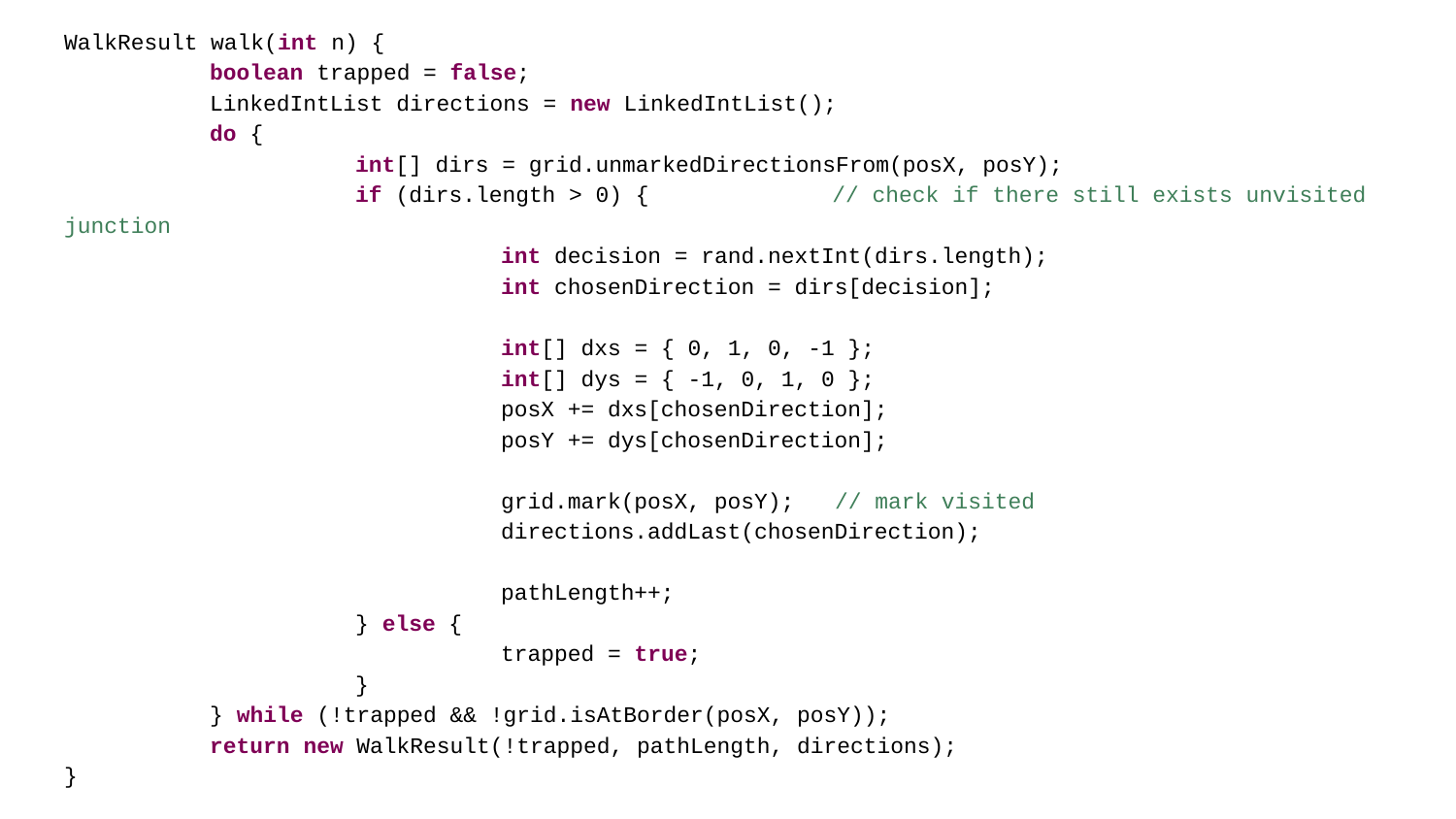

WalkResult walk(int n) {
	boolean trapped = false;
	LinkedIntList directions = new LinkedIntList();
	do {
		int[] dirs = grid.unmarkedDirectionsFrom(posX, posY);
		if (dirs.length > 0) {	   // check if there still exists unvisited junction
			int decision = rand.nextInt(dirs.length);
			int chosenDirection = dirs[decision];
			int[] dxs = { 0, 1, 0, -1 };
			int[] dys = { -1, 0, 1, 0 };
			posX += dxs[chosenDirection];
			posY += dys[chosenDirection];
			grid.mark(posX, posY);   // mark visited
			directions.addLast(chosenDirection);
			pathLength++;
		} else {
			trapped = true;
		}
	} while (!trapped && !grid.isAtBorder(posX, posY));
	return new WalkResult(!trapped, pathLength, directions);
}